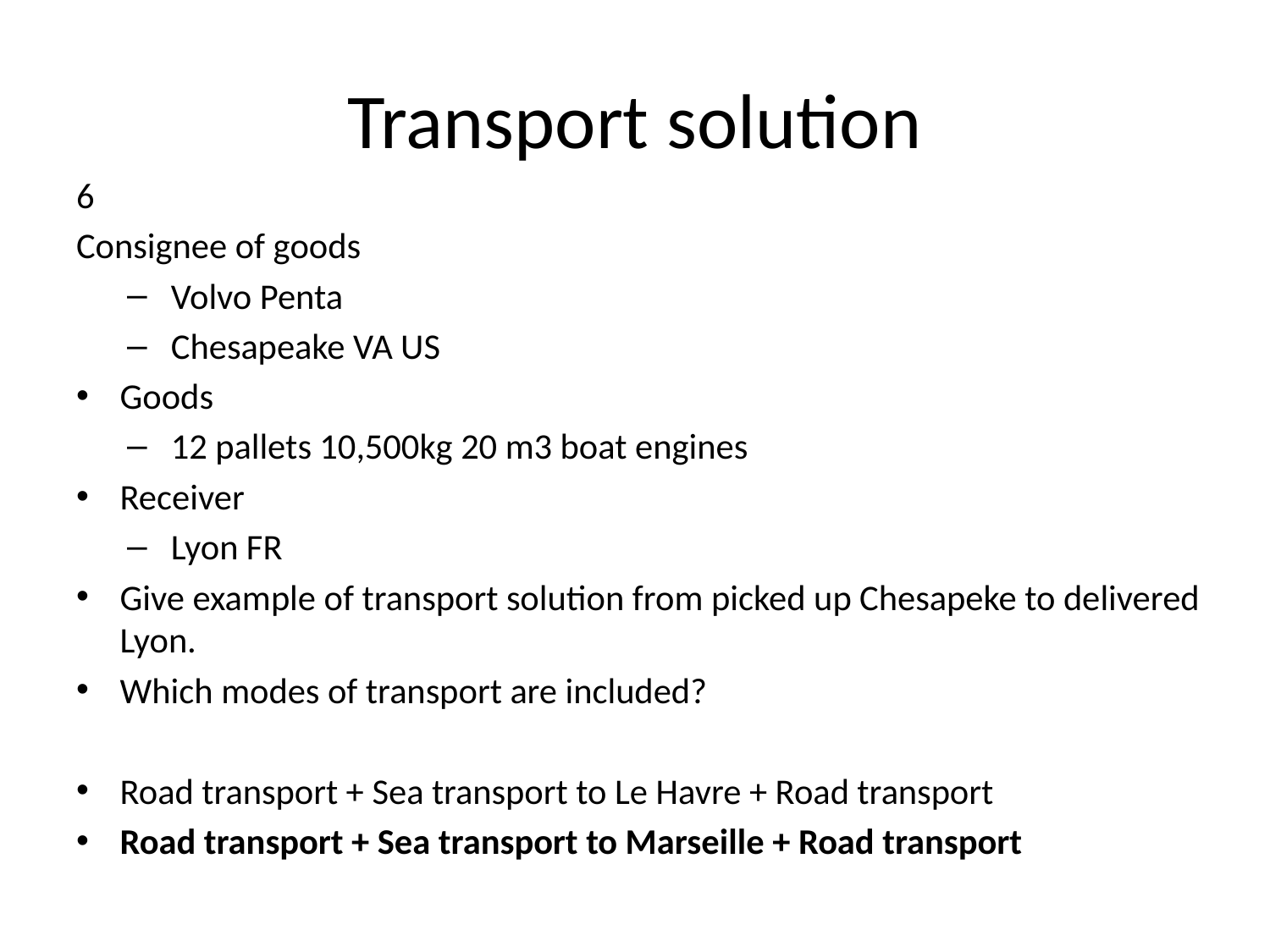

# Transport solution
6
Consignee of goods
Volvo Penta
Chesapeake VA US
Goods
12 pallets 10,500kg 20 m3 boat engines
Receiver
Lyon FR
Give example of transport solution from picked up Chesapeke to delivered Lyon.
Which modes of transport are included?

Road transport + Sea transport to Le Havre + Road transport
Road transport + Sea transport to Marseille + Road transport